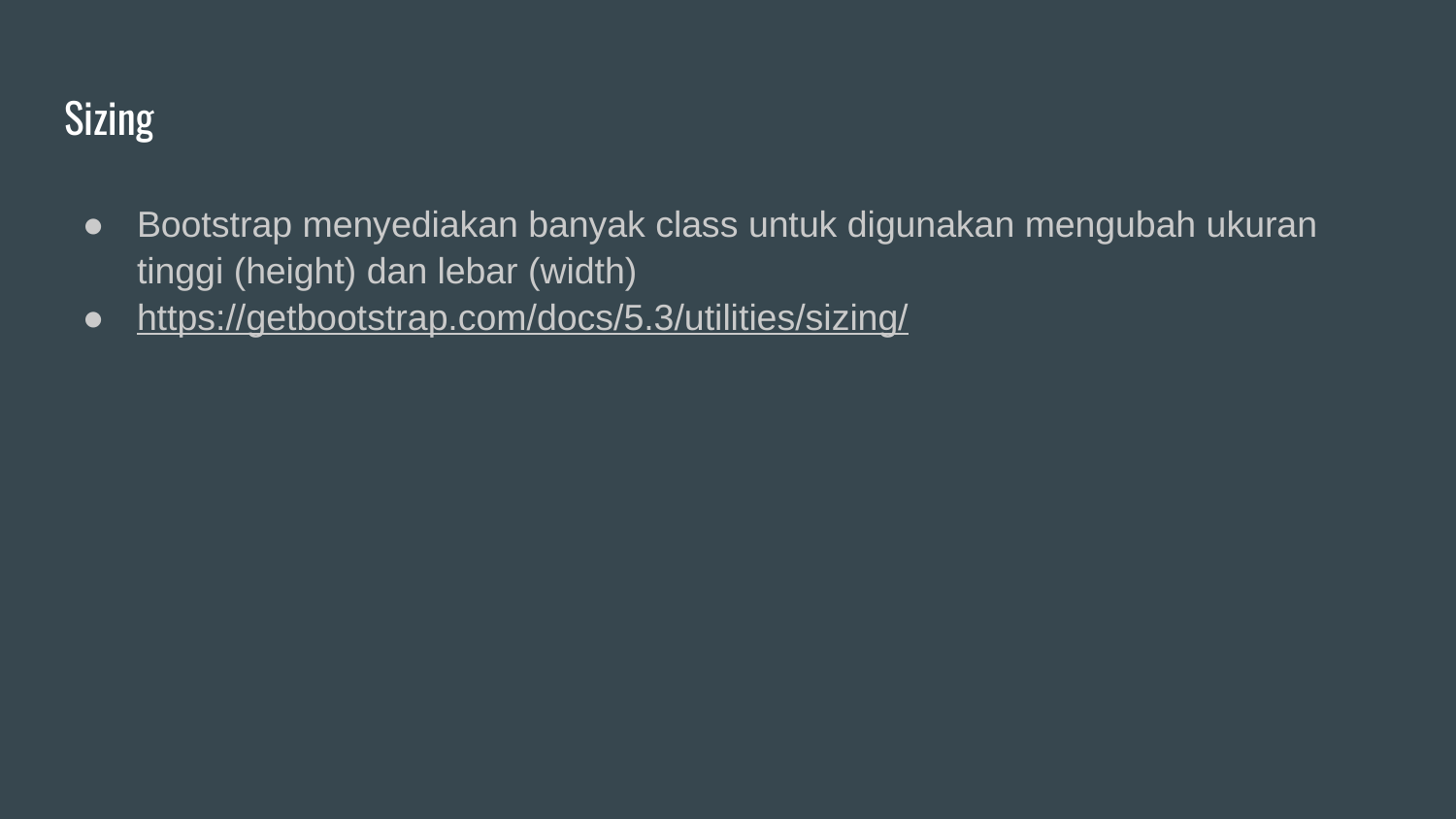

# Sizing
Bootstrap menyediakan banyak class untuk digunakan mengubah ukuran tinggi (height) dan lebar (width)
https://getbootstrap.com/docs/5.3/utilities/sizing/